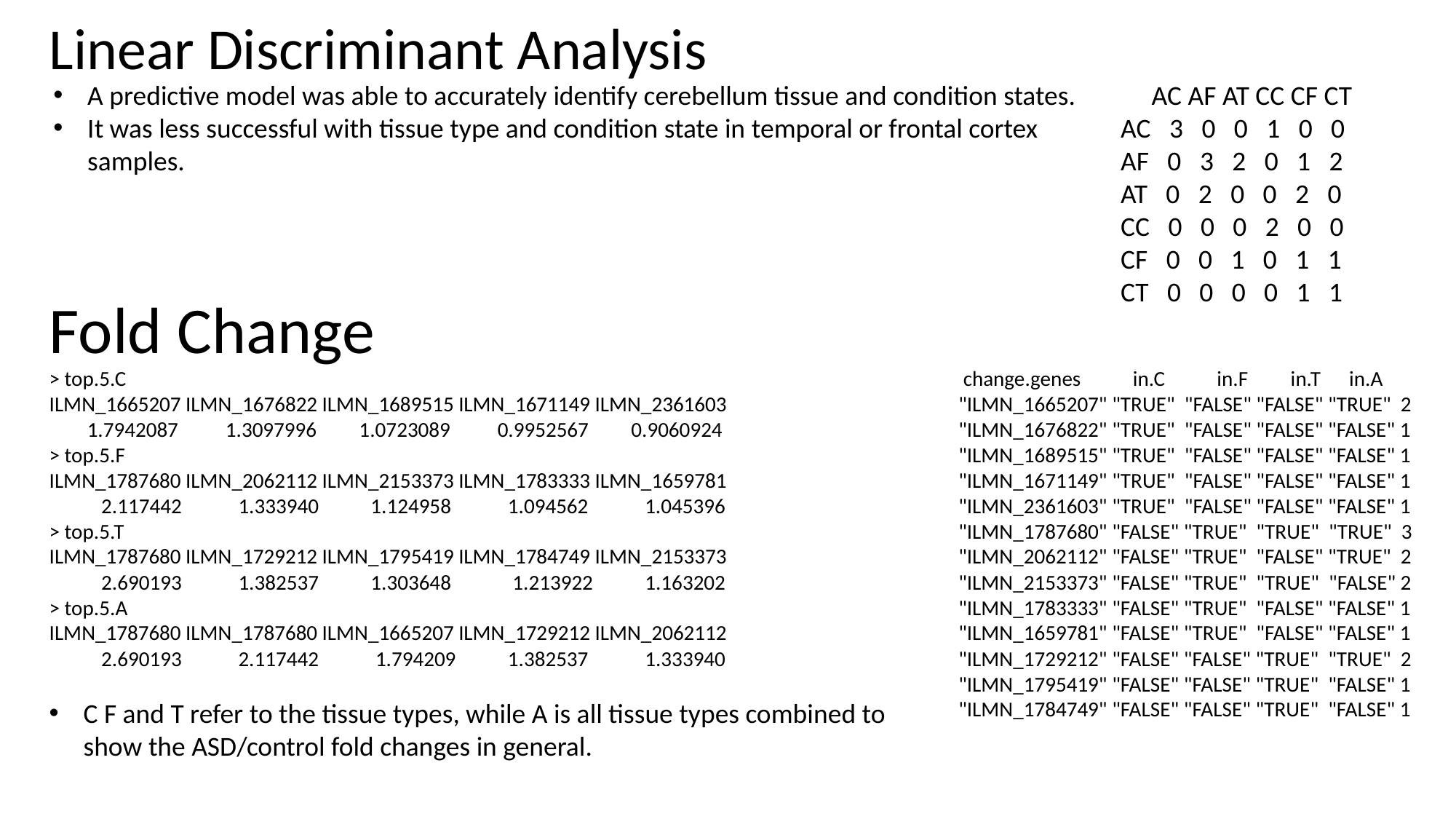

# Linear Discriminant Analysis
A predictive model was able to accurately identify cerebellum tissue and condition states.
It was less successful with tissue type and condition state in temporal or frontal cortex samples.
     AC AF AT CC CF CT
AC   3   0   0   1   0   0
AF   0   3   2   0   1   2
AT   0   2   0   0   2   0
CC   0   0   0   2   0   0
CF   0   0   1   0   1   1
CT   0   0   0   0   1   1
Fold Change
> top.5.C
ILMN_1665207 ILMN_1676822 ILMN_1689515 ILMN_1671149 ILMN_2361603
        1.7942087          1.3097996         1.0723089          0.9952567         0.9060924
> top.5.F
ILMN_1787680 ILMN_2062112 ILMN_2153373 ILMN_1783333 ILMN_1659781
           2.117442            1.333940           1.124958            1.094562            1.045396
> top.5.T
ILMN_1787680 ILMN_1729212 ILMN_1795419 ILMN_1784749 ILMN_2153373
           2.690193            1.382537           1.303648             1.213922           1.163202
> top.5.A
ILMN_1787680 ILMN_1787680 ILMN_1665207 ILMN_1729212 ILMN_2062112
           2.690193            2.117442            1.794209           1.382537            1.333940

C F and T refer to the tissue types, while A is all tissue types combined to show the ASD/control fold changes in general.

 change.genes           in.C           in.F         in.T      in.A
"ILMN_1665207" "TRUE"  "FALSE" "FALSE" "TRUE"  2
"ILMN_1676822" "TRUE"  "FALSE" "FALSE" "FALSE" 1
"ILMN_1689515" "TRUE"  "FALSE" "FALSE" "FALSE" 1
"ILMN_1671149" "TRUE"  "FALSE" "FALSE" "FALSE" 1
"ILMN_2361603" "TRUE"  "FALSE" "FALSE" "FALSE" 1
"ILMN_1787680" "FALSE" "TRUE"  "TRUE"  "TRUE"  3
"ILMN_2062112" "FALSE" "TRUE"  "FALSE" "TRUE"  2
"ILMN_2153373" "FALSE" "TRUE"  "TRUE"  "FALSE" 2
"ILMN_1783333" "FALSE" "TRUE"  "FALSE" "FALSE" 1
"ILMN_1659781" "FALSE" "TRUE"  "FALSE" "FALSE" 1
"ILMN_1729212" "FALSE" "FALSE" "TRUE"  "TRUE"  2
"ILMN_1795419" "FALSE" "FALSE" "TRUE"  "FALSE" 1
"ILMN_1784749" "FALSE" "FALSE" "TRUE"  "FALSE" 1